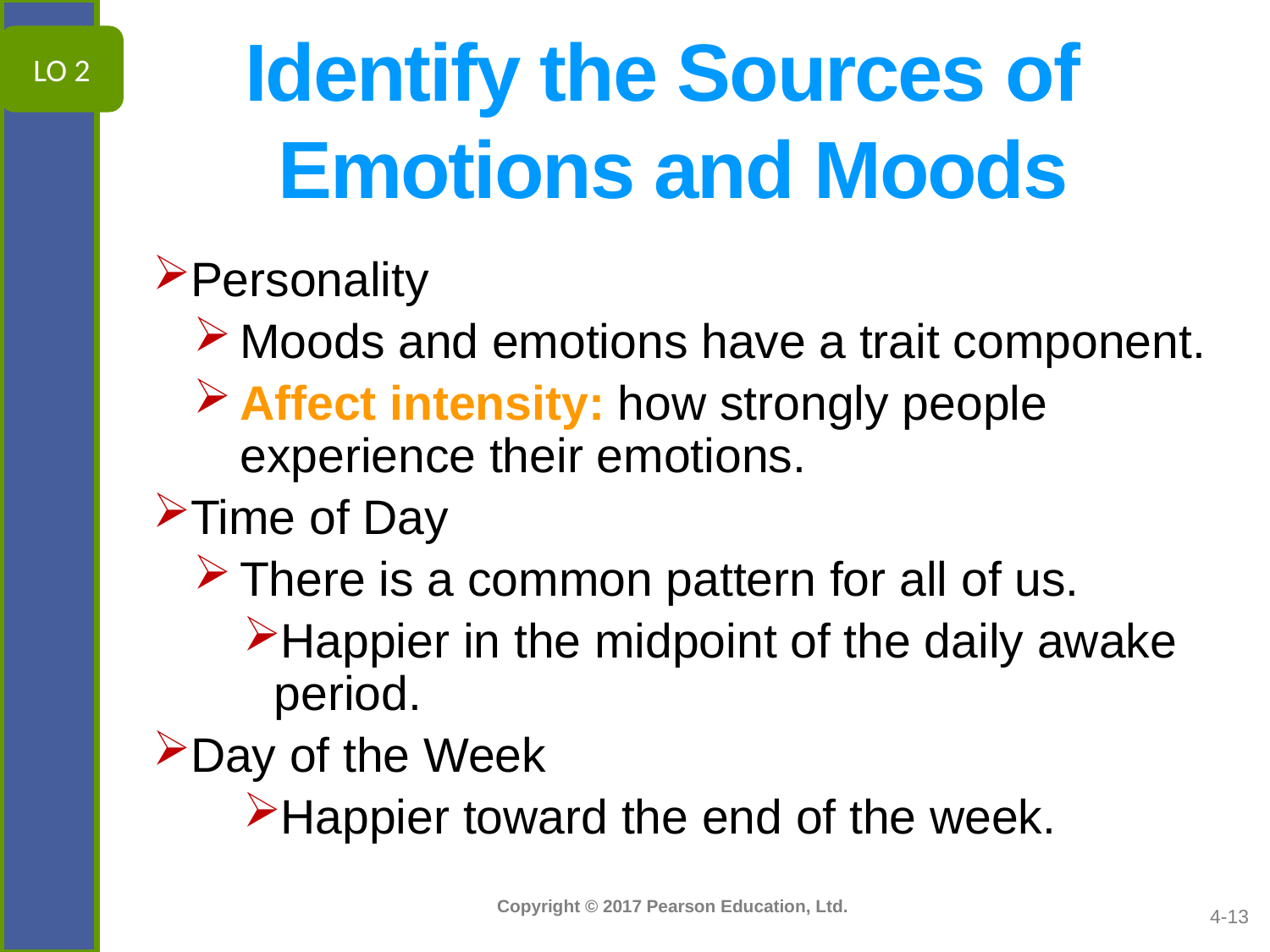

LO 2
# Identify the Sources of Emotions and Moods
Personality
Moods and emotions have a trait component.
Affect intensity: how strongly people experience their emotions.
Time of Day
There is a common pattern for all of us.
Happier in the midpoint of the daily awake period.
Day of the Week
Happier toward the end of the week.

4-13